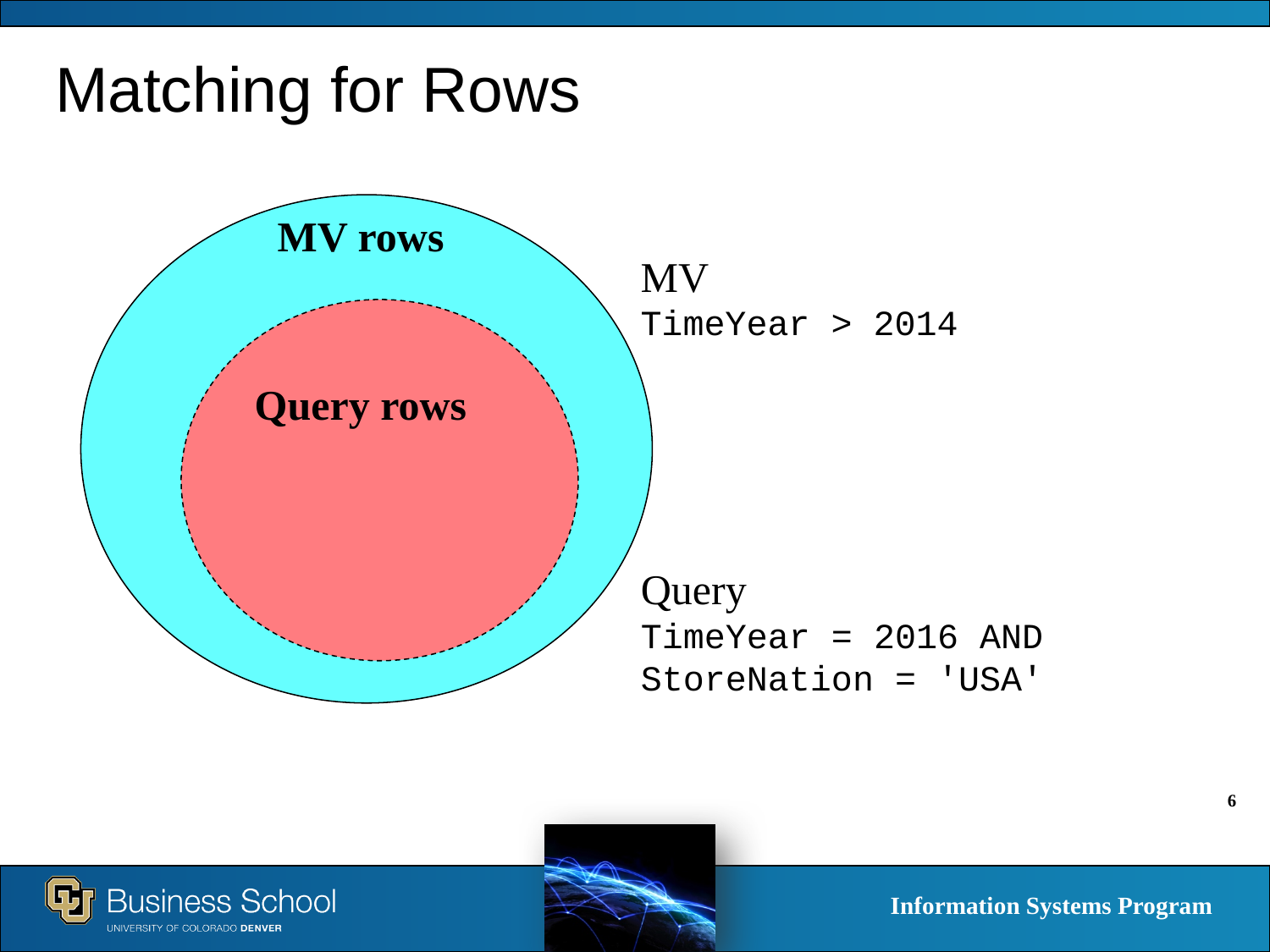

# Matching for Rows

MV rows
MV
TimeYear > 2014

Query rows
Query
TimeYear = 2016 AND
StoreNation = 'USA'